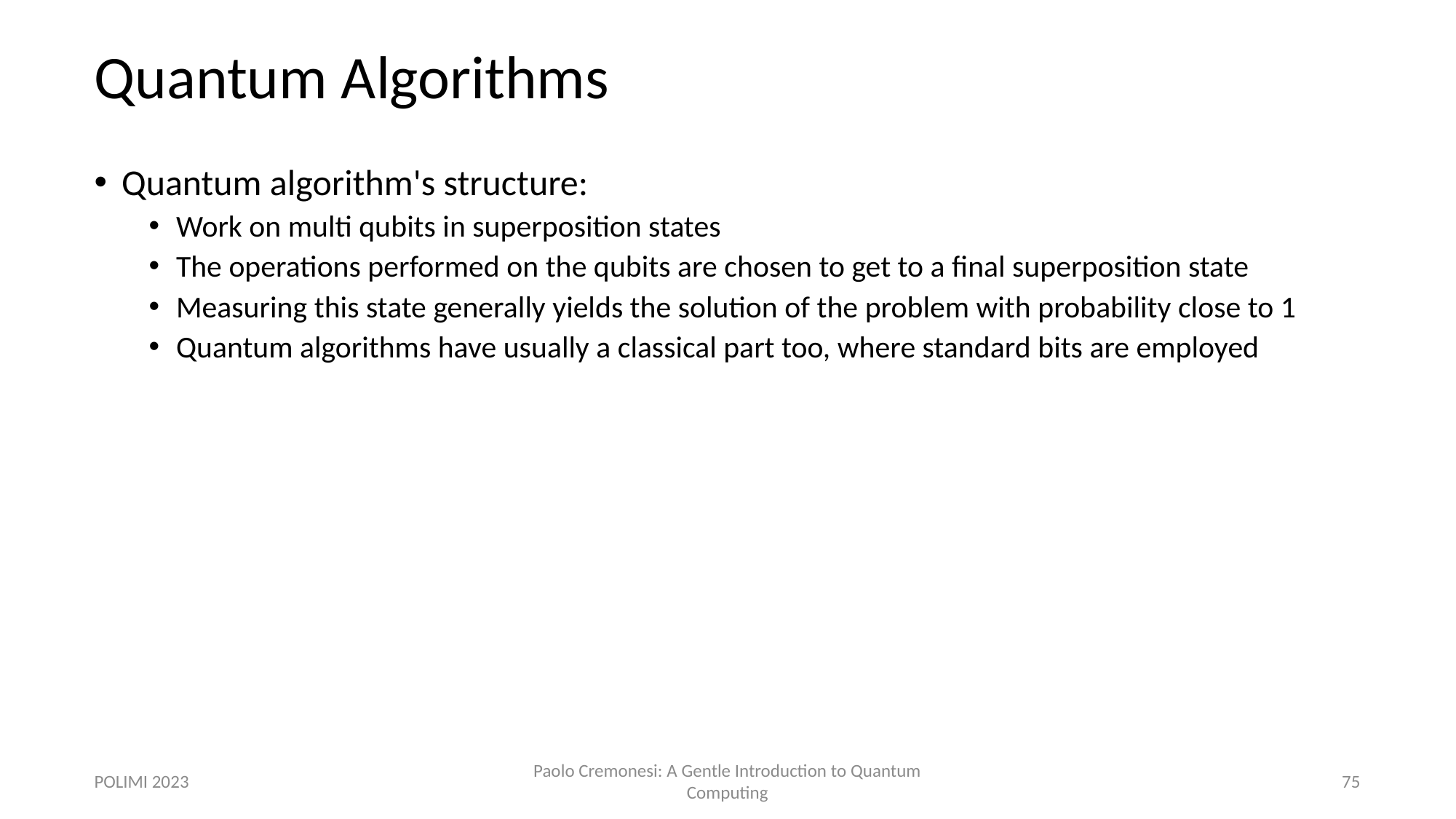

# Quantum Algorithms
Quantum algorithm's structure:
Work on multi qubits in superposition states
The operations performed on the qubits are chosen to get to a final superposition state
Measuring this state generally yields the solution of the problem with probability close to 1
Quantum algorithms have usually a classical part too, where standard bits are employed
POLIMI 2023
Paolo Cremonesi: A Gentle Introduction to Quantum Computing
75